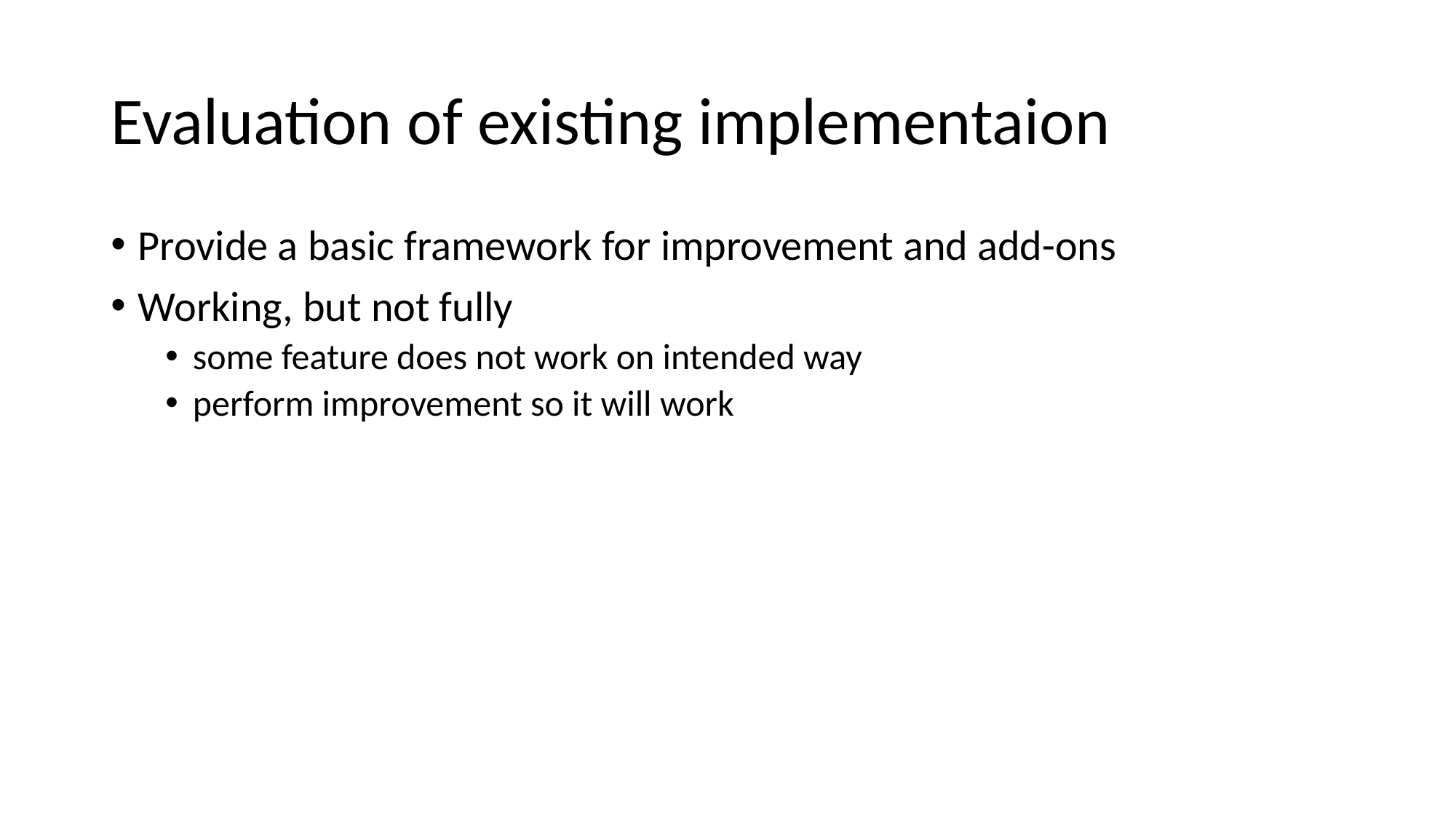

# Evaluation of existing implementaion
Provide a basic framework for improvement and add-ons
Working, but not fully
some feature does not work on intended way
perform improvement so it will work